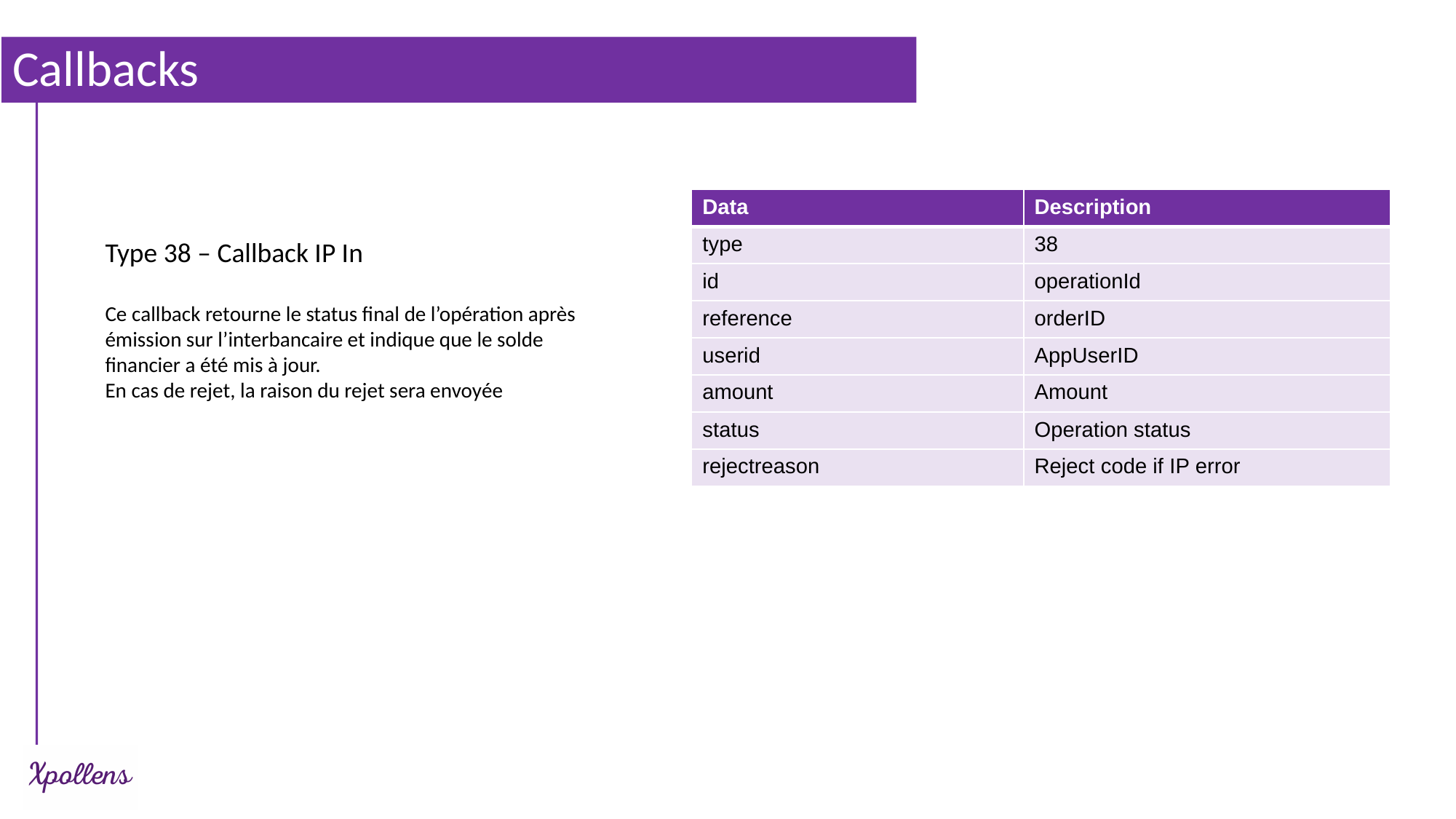

# Callbacks
| Data | Description |
| --- | --- |
| type | 38 |
| id | operationId |
| reference | orderID |
| userid | AppUserID |
| amount | Amount |
| status | Operation status |
| rejectreason | Reject code if IP error |
Type 38 – Callback IP In

Ce callback retourne le status final de l’opération après émission sur l’interbancaire et indique que le solde financier a été mis à jour.
En cas de rejet, la raison du rejet sera envoyée